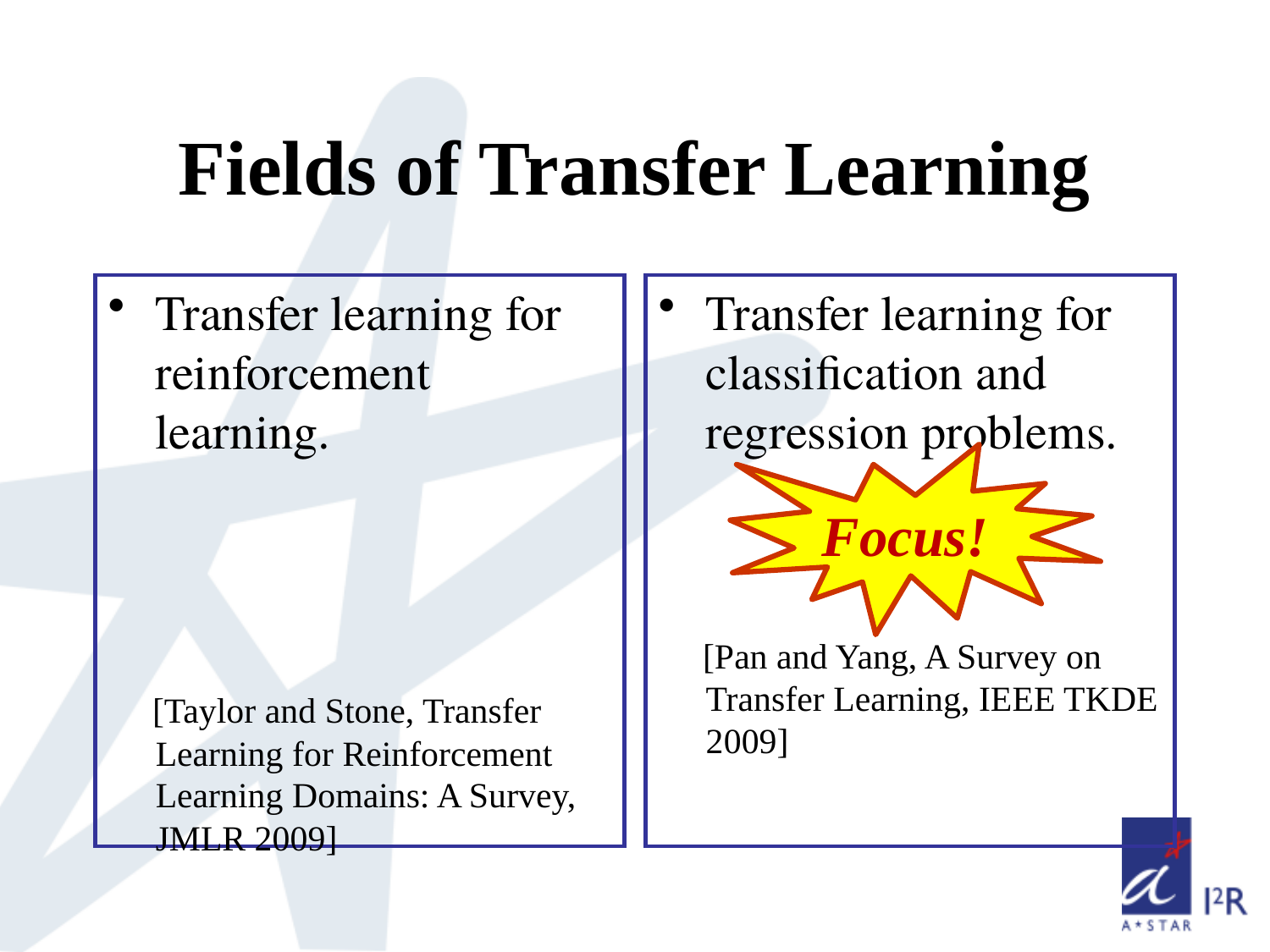

# Fields of Transfer Learning
Transfer learning for reinforcement learning.

     [Taylor and Stone, Transfer Learning for Reinforcement Learning Domains: A Survey, JMLR 2009]
Transfer learning for classification and regression problems.

     [Pan and Yang, A Survey on Transfer Learning, IEEE TKDE 2009]
Focus!